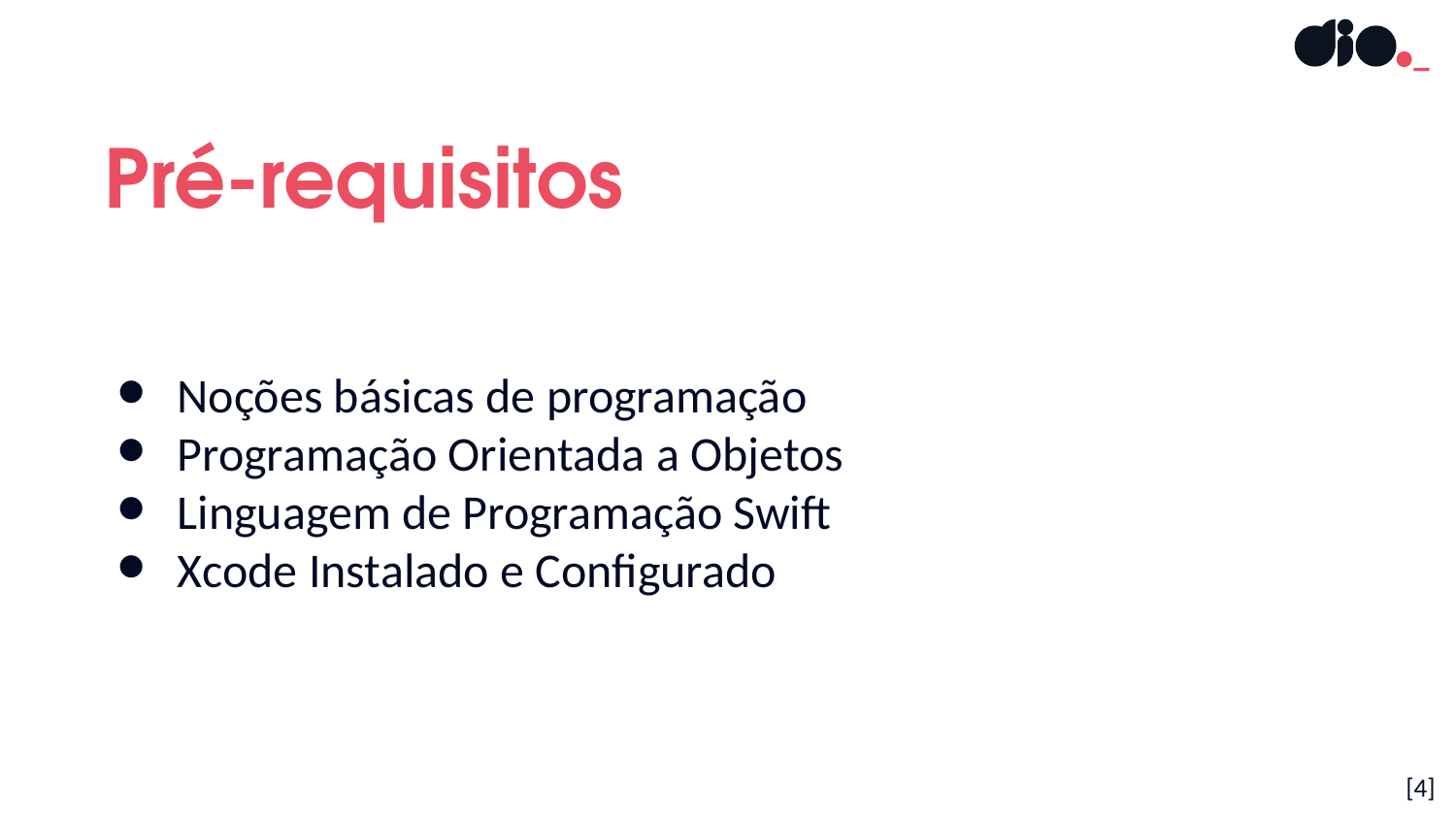

Pré-requisitos
Noções básicas de programação
Programação Orientada a Objetos
Linguagem de Programação Swift
Xcode Instalado e Configurado
[4]